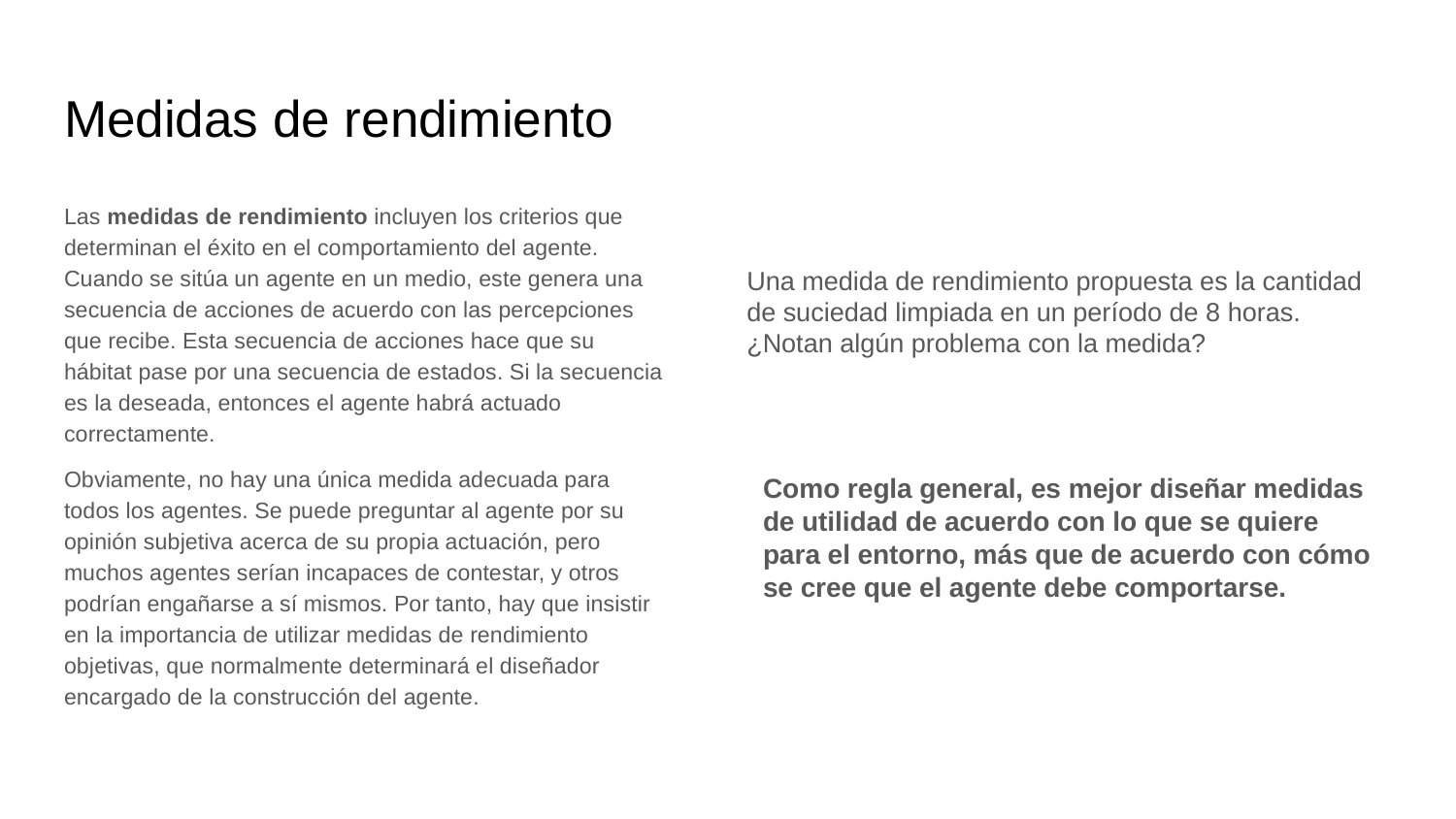

# Medidas de rendimiento
Las medidas de rendimiento incluyen los criterios que determinan el éxito en el comportamiento del agente. Cuando se sitúa un agente en un medio, este genera una secuencia de acciones de acuerdo con las percepciones que recibe. Esta secuencia de acciones hace que su hábitat pase por una secuencia de estados. Si la secuencia es la deseada, entonces el agente habrá actuado correctamente.
Obviamente, no hay una única medida adecuada para todos los agentes. Se puede preguntar al agente por su opinión subjetiva acerca de su propia actuación, pero muchos agentes serían incapaces de contestar, y otros podrían engañarse a sí mismos. Por tanto, hay que insistir en la importancia de utilizar medidas de rendimiento objetivas, que normalmente determinará el diseñador encargado de la construcción del agente.
Una medida de rendimiento propuesta es la cantidad de suciedad limpiada en un período de 8 horas.
¿Notan algún problema con la medida?
Como regla general, es mejor diseñar medidas de utilidad de acuerdo con lo que se quiere para el entorno, más que de acuerdo con cómo se cree que el agente debe comportarse.